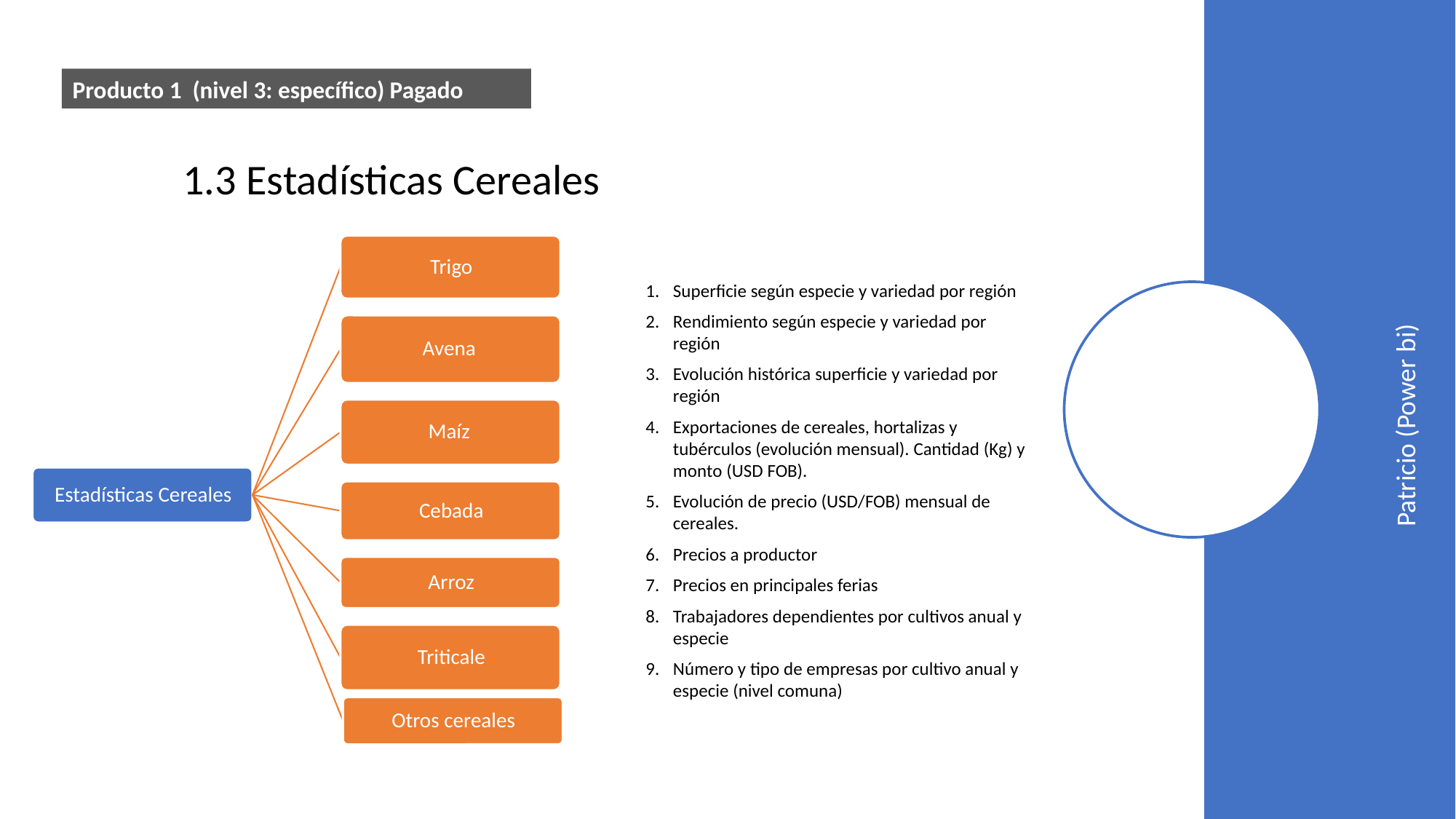

Producto 1  (nivel 3: específico) Pagado
# 1.3 Estadísticas Cereales
Estadísticas Cereales

Trigo

Avena

Maíz

Cebada

Arroz

Triticale

Otros cereales
Superficie según especie y variedad por región
Rendimiento según especie y variedad por región
Evolución histórica superficie y variedad por región
Exportaciones de cereales, hortalizas y tubérculos (evolución mensual). Cantidad (Kg) y monto (USD FOB).
Evolución de precio (USD/FOB) mensual de cereales.
Precios a productor
Precios en principales ferias
Trabajadores dependientes por cultivos anual y especie
Número y tipo de empresas por cultivo anual y especie (nivel comuna)

Patricio (Power bi)